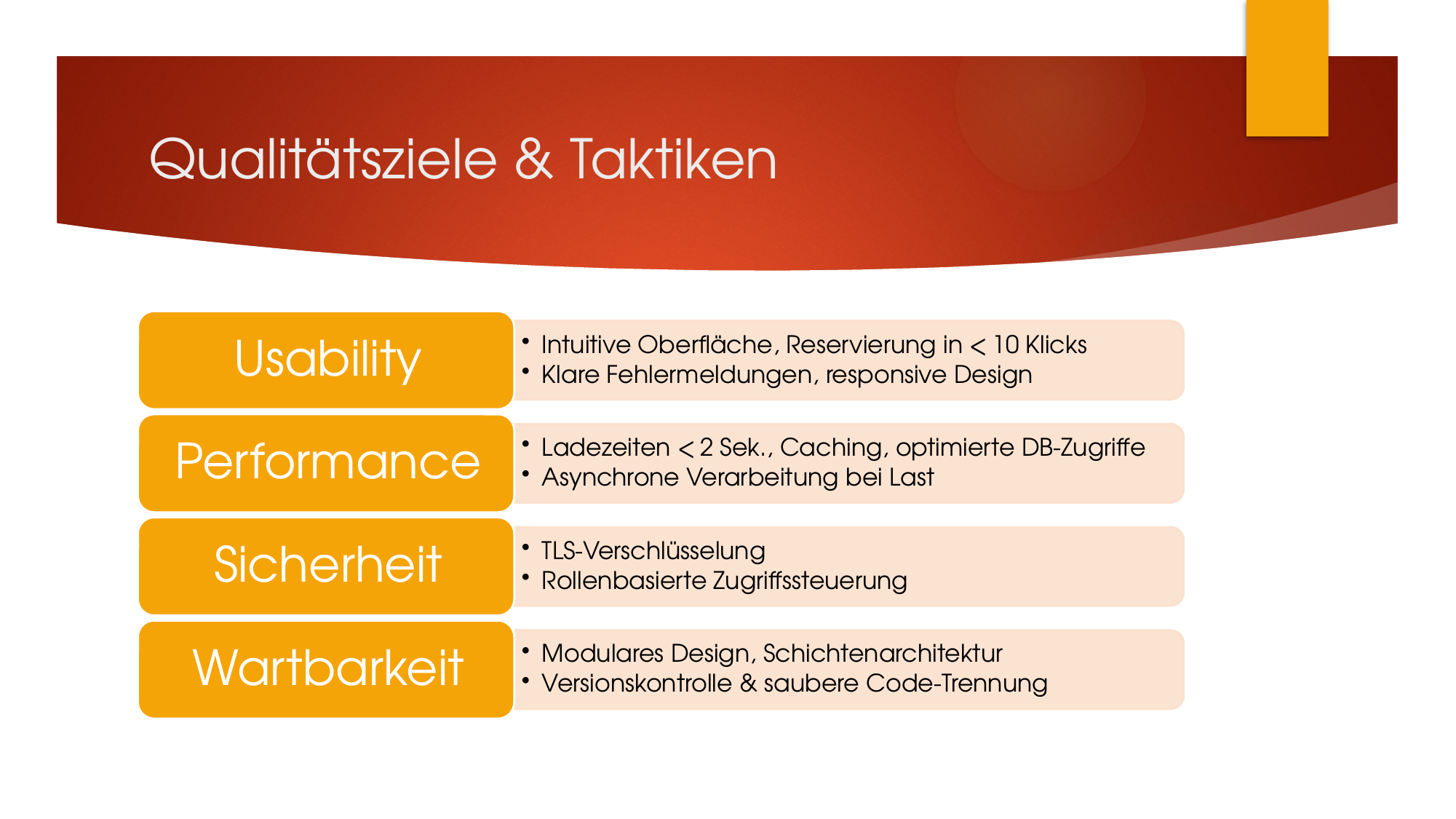

# Qualitätsziele & Taktiken
Intuitive Oberfläche, Reservierung in < 10 Klicks
Klare Fehlermeldungen, responsive Design
Usability
Ladezeiten < 2 Sek., Caching, optimierte DB-Zugriffe
Asynchrone Verarbeitung bei Last
Performance
TLS-Verschlüsselung
Rollenbasierte Zugriffssteuerung
Sicherheit
Modulares Design, Schichtenarchitektur
Versionskontrolle & saubere Code-Trennung
Wartbarkeit